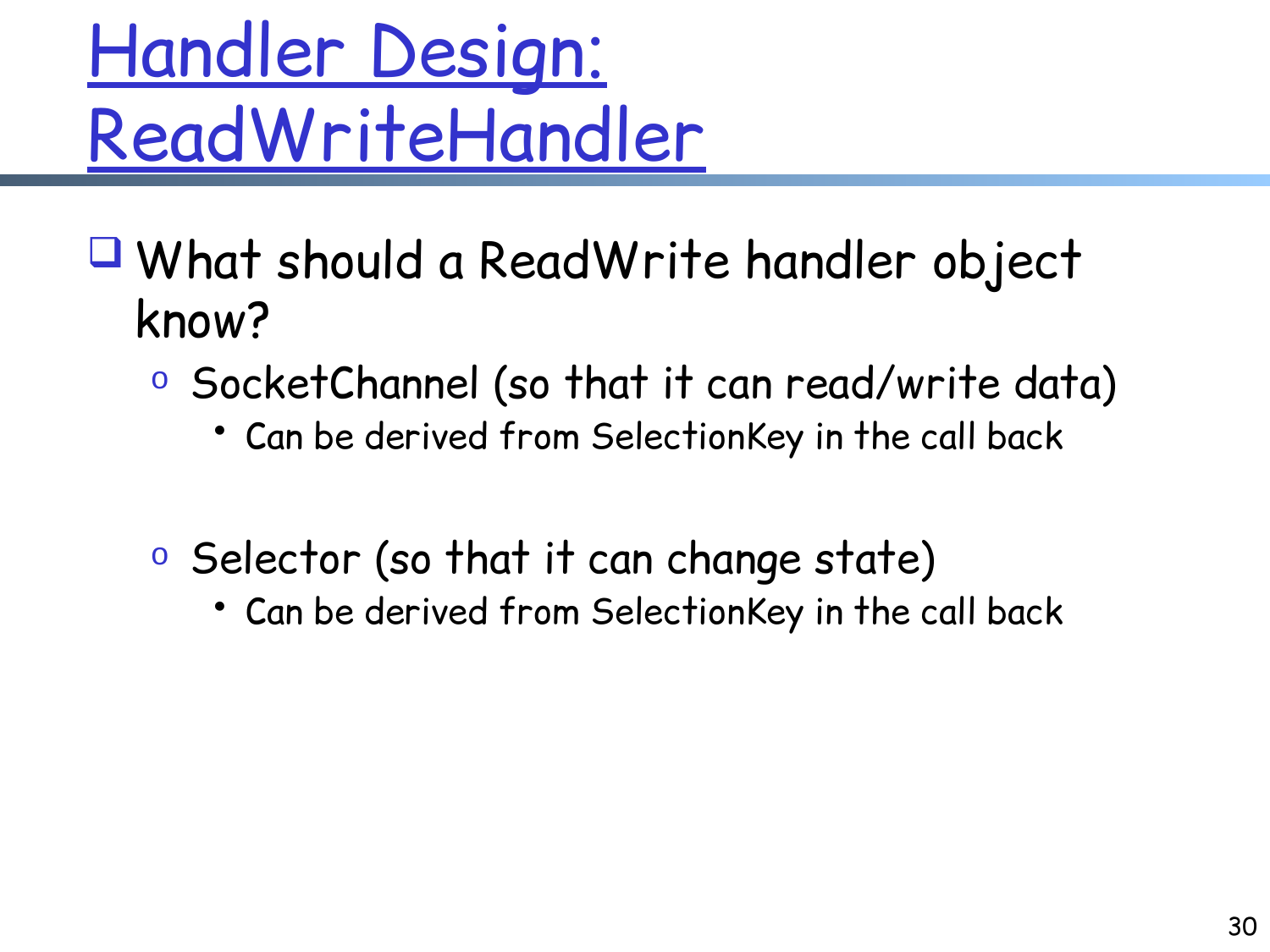

# Handler Design: ReadWriteHandler
What should a ReadWrite handler object know?
SocketChannel (so that it can read/write data)
Can be derived from SelectionKey in the call back

Selector (so that it can change state)
Can be derived from SelectionKey in the call back

30